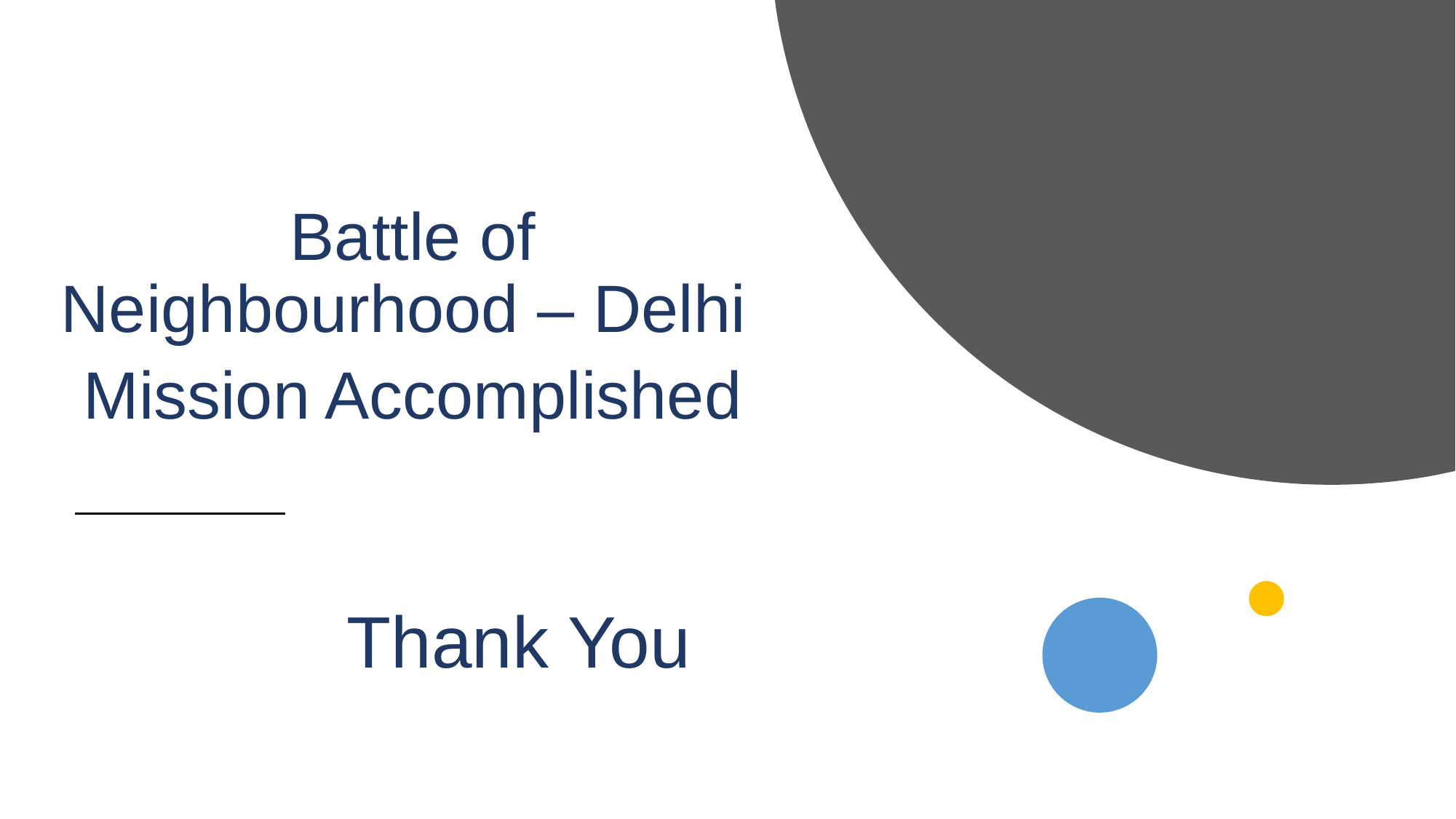

Battle of Neighbourhood – Delhi
Mission Accomplished

# Thank You